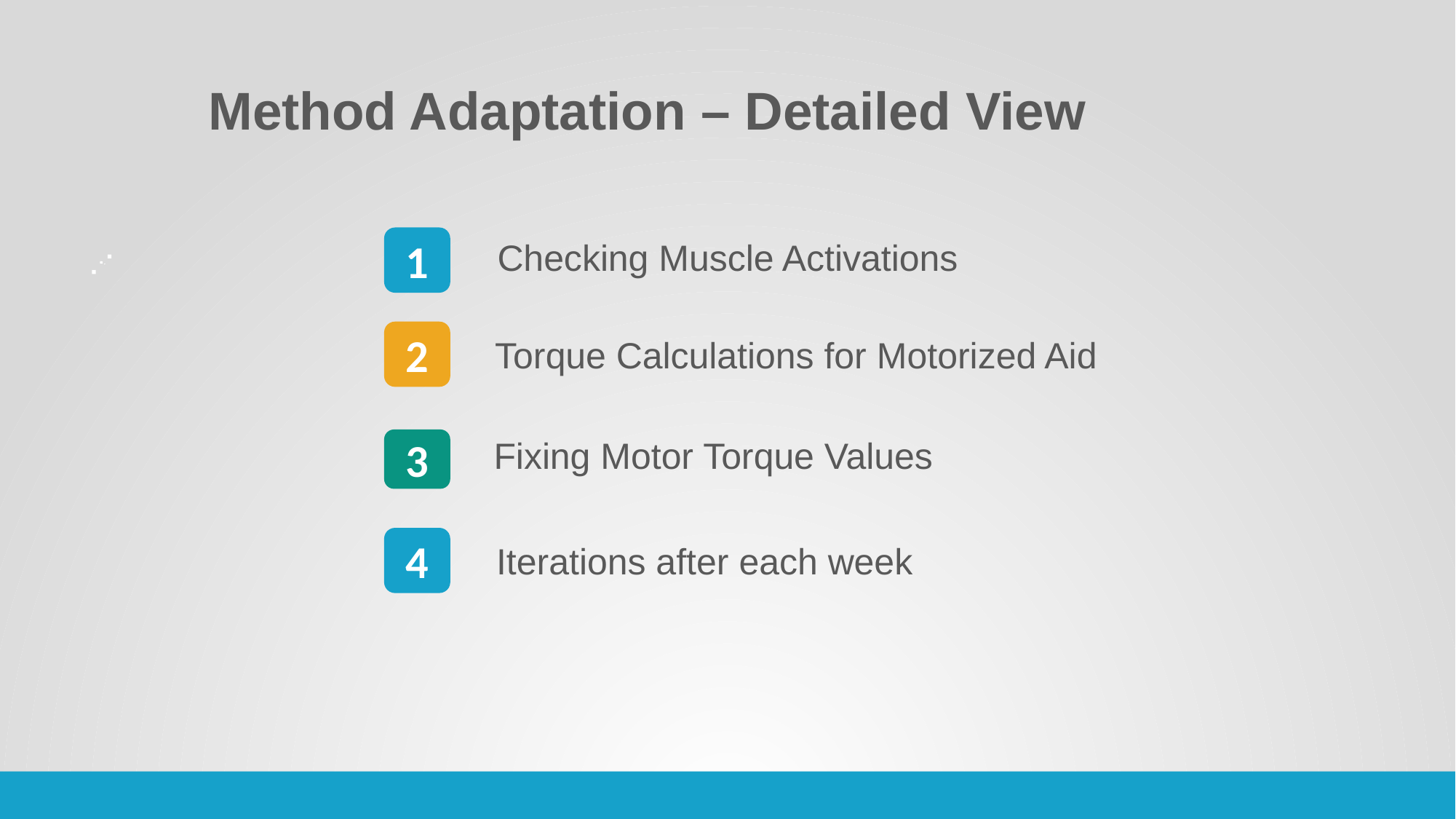

Method Adaptation – Detailed View
1
Checking Muscle Activations

2
Torque Calculations for Motorized Aid
Fixing Motor Torque Values
3
4
Iterations after each week